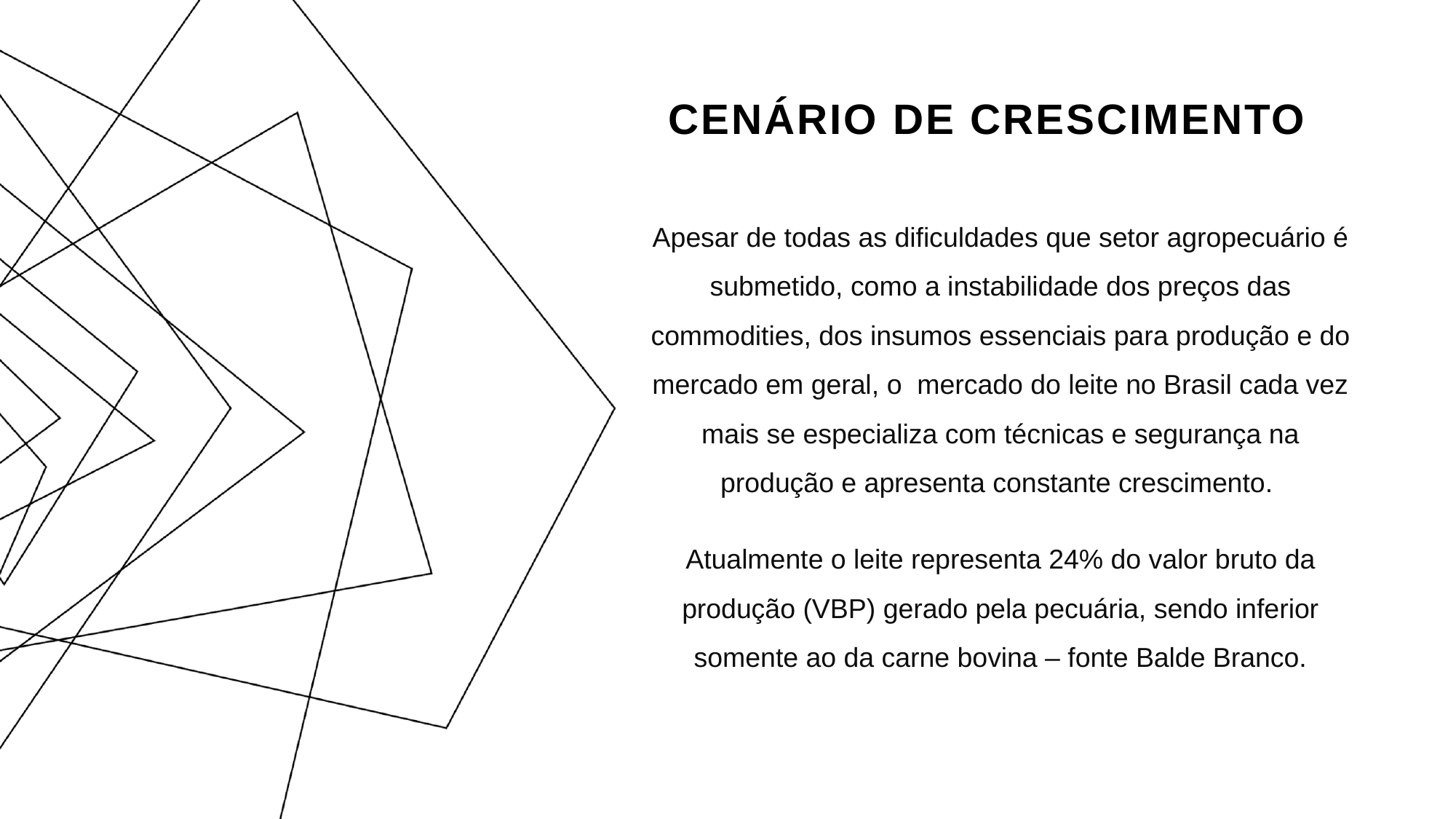

Cenário de crescimento
Apesar de todas as dificuldades que setor agropecuário é submetido, como a instabilidade dos preços das commodities, dos insumos essenciais para produção e do mercado em geral, o  mercado do leite no Brasil cada vez mais se especializa com técnicas e segurança na produção e apresenta constante crescimento.
Atualmente o leite representa 24% do valor bruto da produção (VBP) gerado pela pecuária, sendo inferior somente ao da carne bovina – fonte Balde Branco.